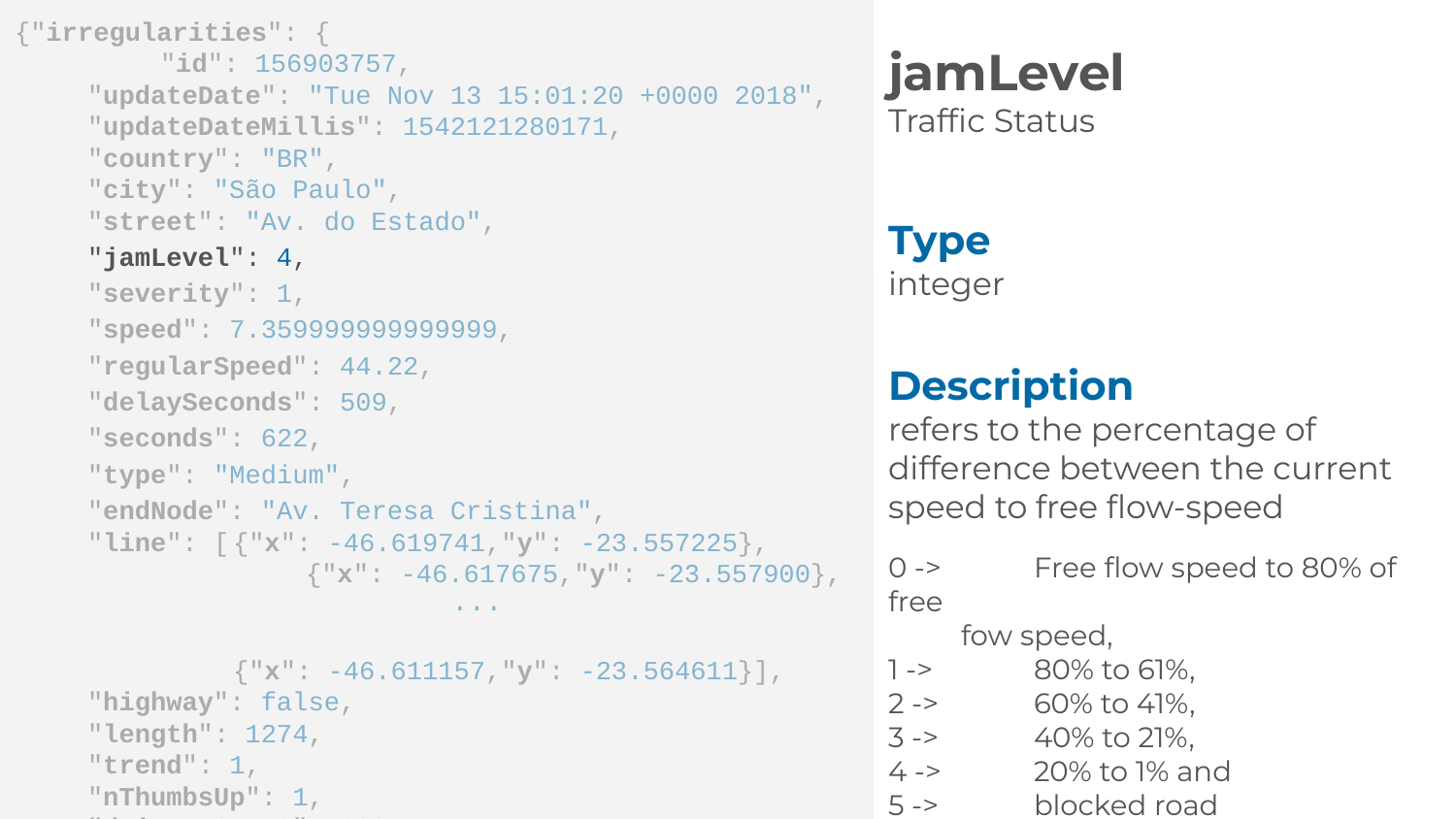

{"irregularities": {
	"id": 156903757,
"updateDate": "Tue Nov 13 15:01:20 +0000 2018",
"updateDateMillis": 1542121280171,
"country": "BR",
"city": "São Paulo",
"street": "Av. do Estado",
"jamLevel": 4,
"severity": 1,
"speed": 7.359999999999999,
"regularSpeed": 44.22,
"delaySeconds": 509,
"seconds": 622,
"type": "Medium",
"endNode": "Av. Teresa Cristina",
"line": [	{"x": -46.619741,"y": -23.557225},
    	{"x": -46.617675,"y": -23.557900},
···
{"x": -46.611157,"y": -23.564611}],
"highway": false,
"length": 1274,
"trend": 1,
"nThumbsUp": 1,
"driversCount": 200,
"alertsCount": 2,
"alerts": [ <alerts json> ],
"nComments": 0,
"nImages": 0,
"detectionDate": "Tue Nov 13 15:01:08 +0000 2018",
"detectionDateMillis": 1542121268831,
"mapImageUrl": "http://livemap-image.waze.com/0f88
d90a-2eb1-4d8d-8ec2-096a59a78789",
"mapImageUrlLastUpdateTime": "Tue Nov 13 14:59:39 +0000 2018"
}}

jamLevel
Traffic Status
Type
integer

Description
refers to the percentage of difference between the current speed to free flow-speed

0 -> 	Free flow speed to 80% of free
fow speed,
1 -> 	80% to 61%,
2 -> 	60% to 41%,
3 -> 	40% to 21%,
4 -> 	20% to 1% and
5 -> 	blocked road